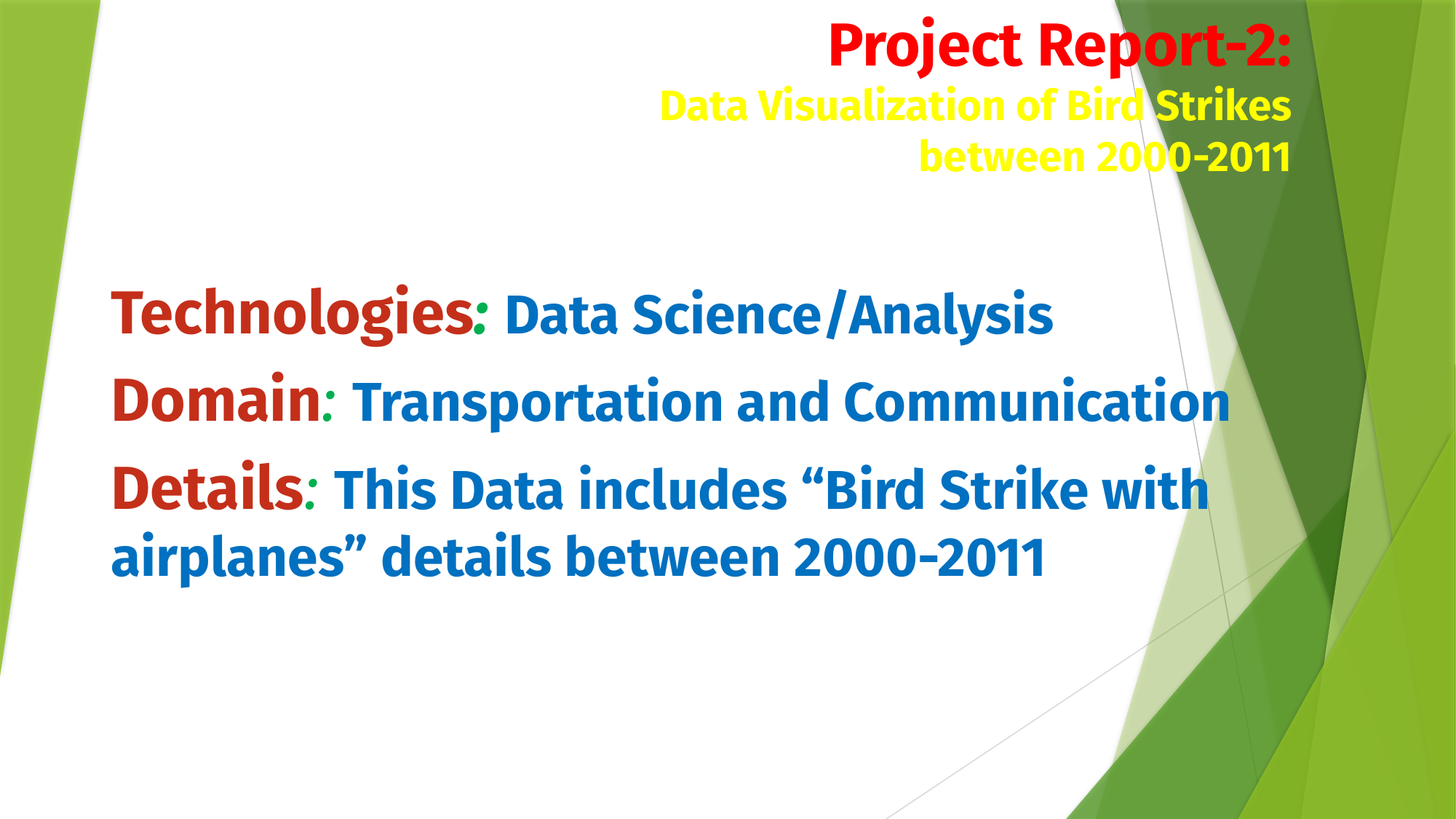

# Project Report-2: Data Visualization of Bird Strikes between 2000-2011
Technologies: Data Science/Analysis
Domain: Transportation and Communication
Details: This Data includes “Bird Strike with airplanes” details between 2000-2011